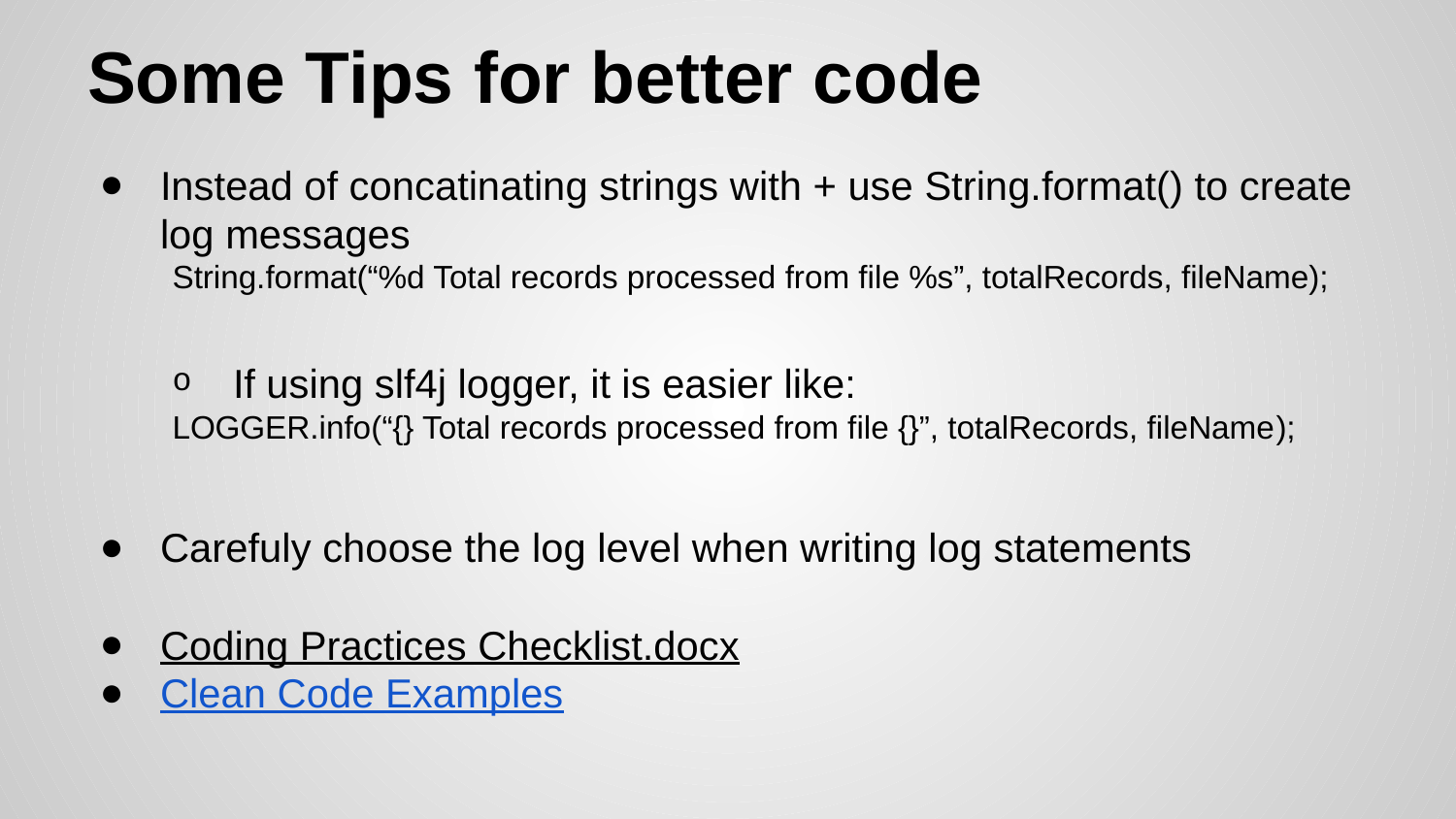

# Some Tips for better code
Instead of concatinating strings with + use String.format() to create log messages
String.format(“%d Total records processed from file %s”, totalRecords, fileName);

If using slf4j logger, it is easier like:
LOGGER.info(“{} Total records processed from file {}”, totalRecords, fileName);

Carefuly choose the log level when writing log statements

Coding Practices Checklist.docx
Clean Code Examples